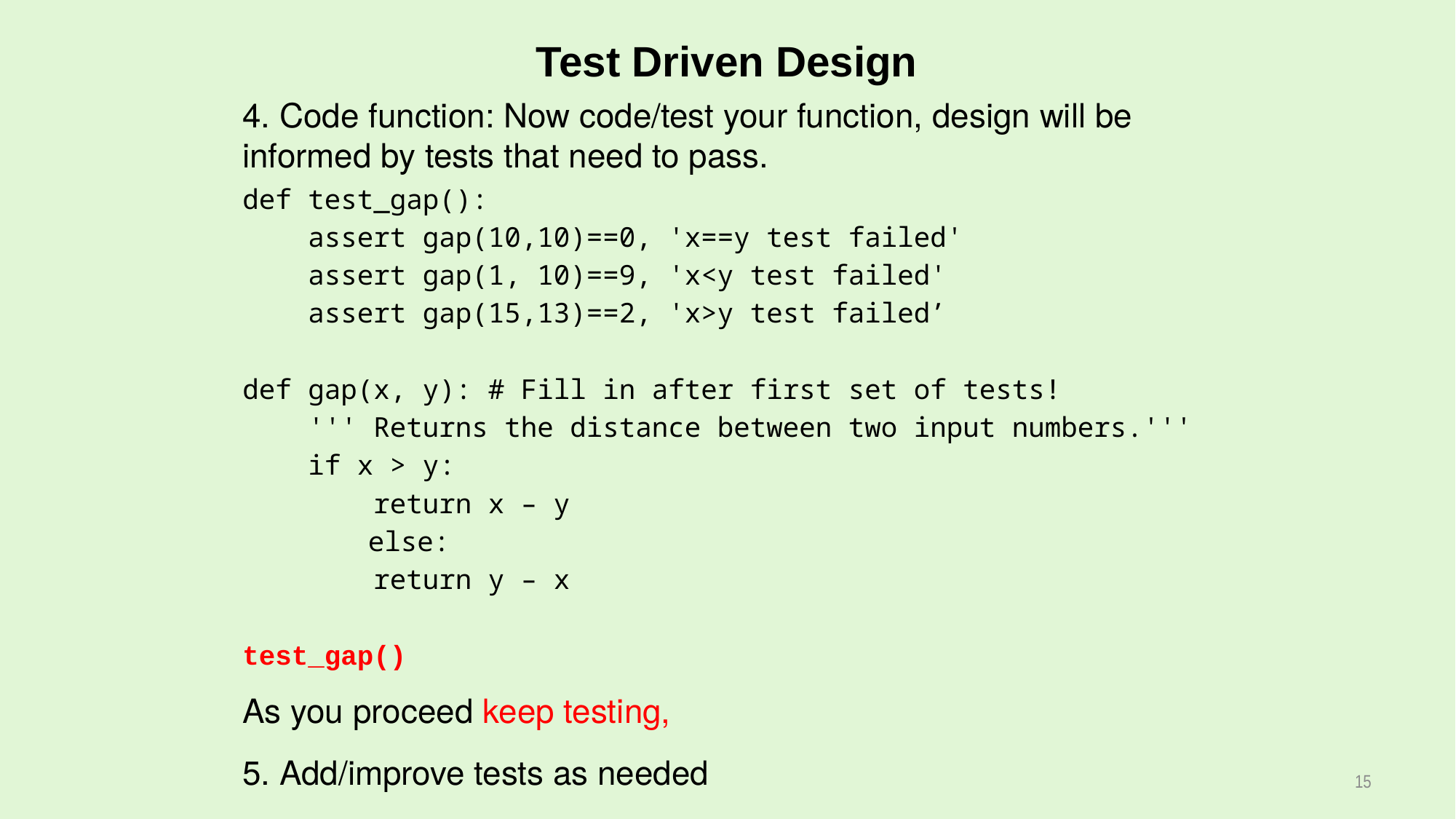

# Test Driven Design
4. Code function: Now code/test your function, design will be informed by tests that need to pass.
def test_gap():
    assert gap(10,10)==0, 'x==y test failed'
    assert gap(1, 10)==9, 'x<y test failed'
    assert gap(15,13)==2, 'x>y test failed’

def gap(x, y): # Fill in after first set of tests!
    ''' Returns the distance between two input numbers.'''
    if x > y:
        return x – y
	 else:
        return y – x

test_gap()
As you proceed keep testing,
5. Add/improve tests as needed

15